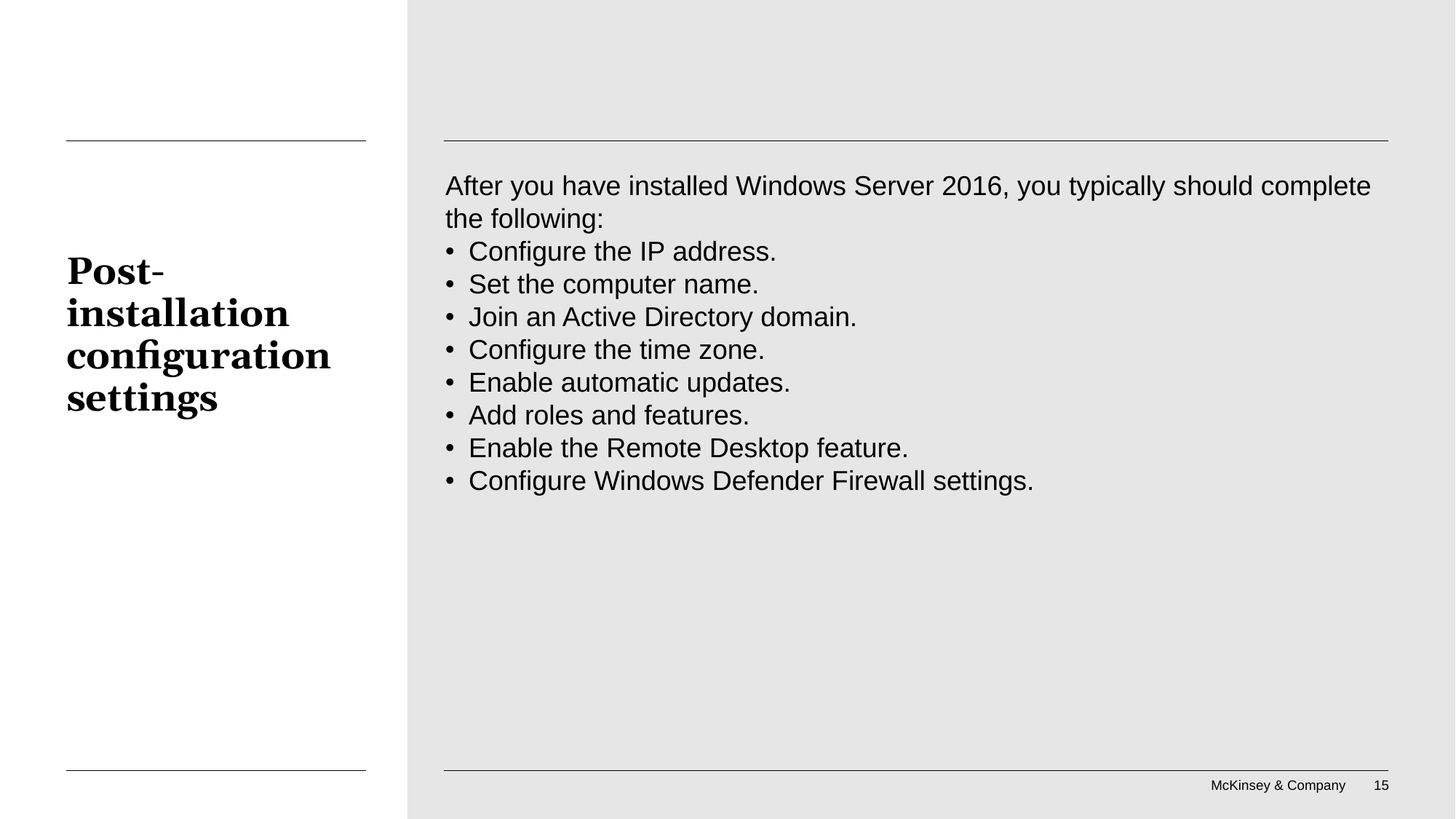

After you have installed Windows Server 2016, you typically should complete the following:
• Configure the IP address.
• Set the computer name.
• Join an Active Directory domain.
• Configure the time zone.
• Enable automatic updates.
• Add roles and features.
• Enable the Remote Desktop feature.
• Configure Windows Defender Firewall settings.
# Post-installation configuration settings